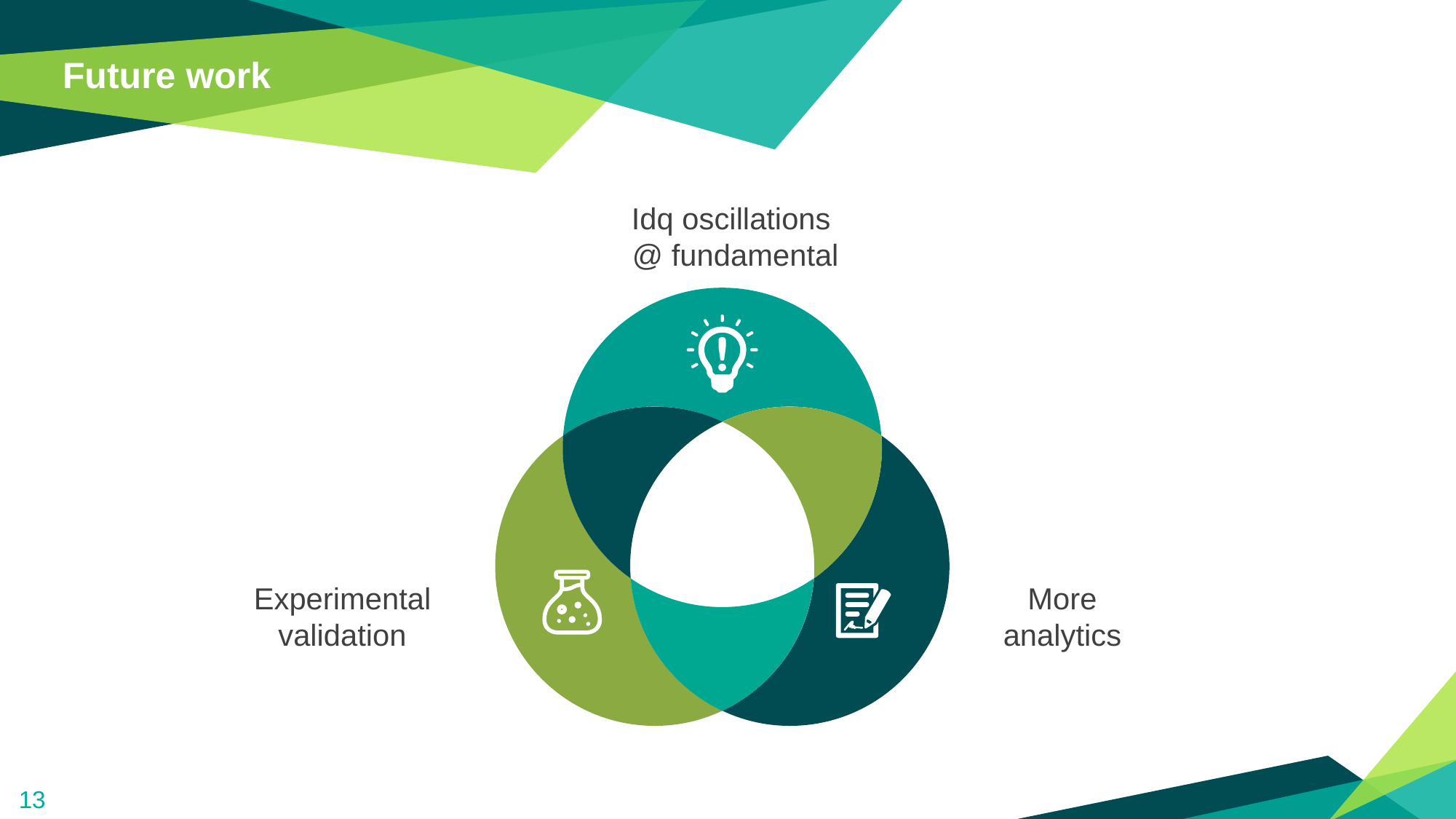

Future work
Idq oscillations
@ fundamental

More
analytics
Experimental
validation
13